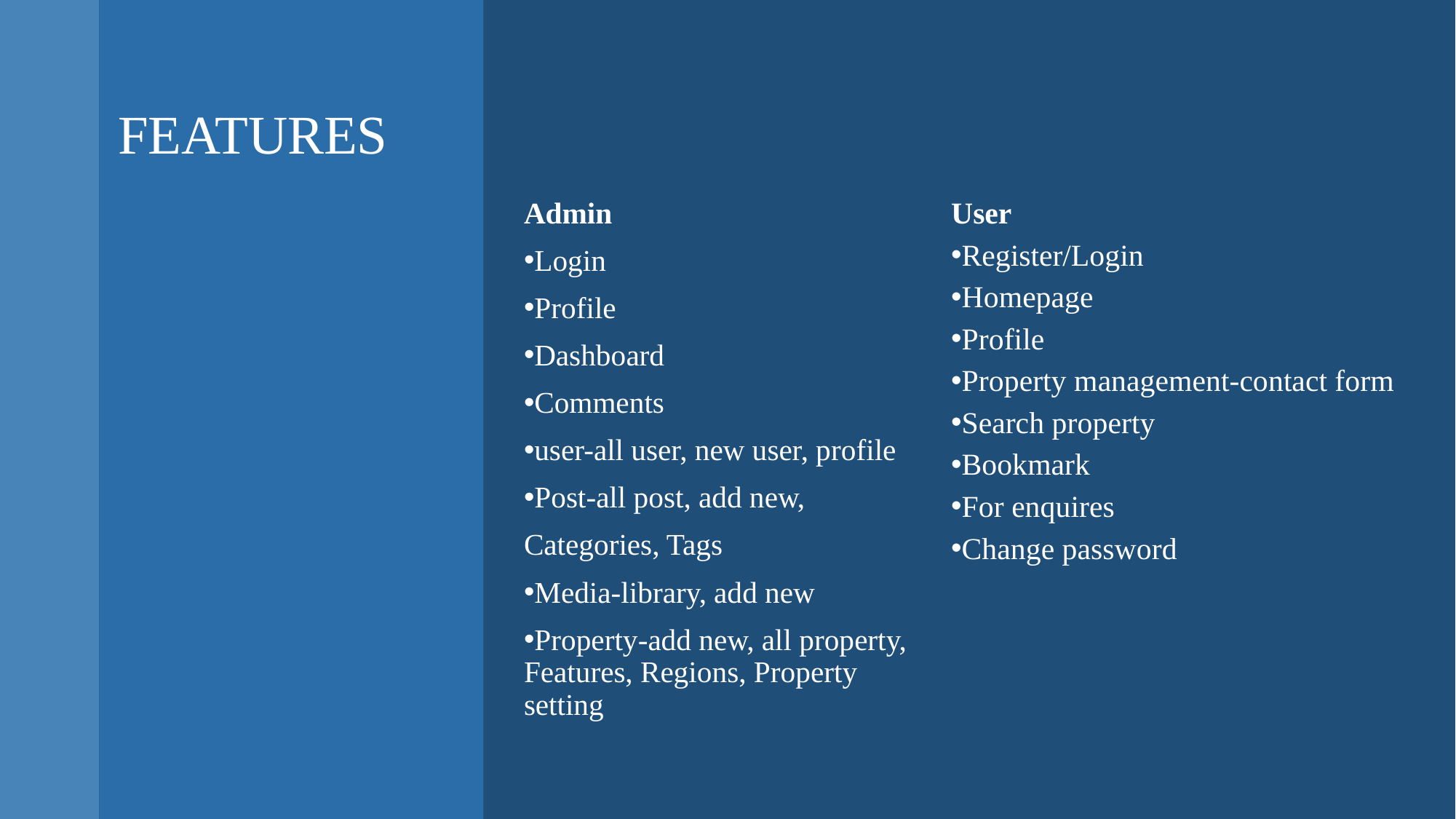

# FEATURES
Admin
Login
Profile
Dashboard
Comments
user-all user, new user, profile
Post-all post, add new,
Categories, Tags
Media-library, add new
Property-add new, all property, Features, Regions, Property setting

User
Register/Login
Homepage
Profile
Property management-contact form
Search property
Bookmark
For enquires
Change password